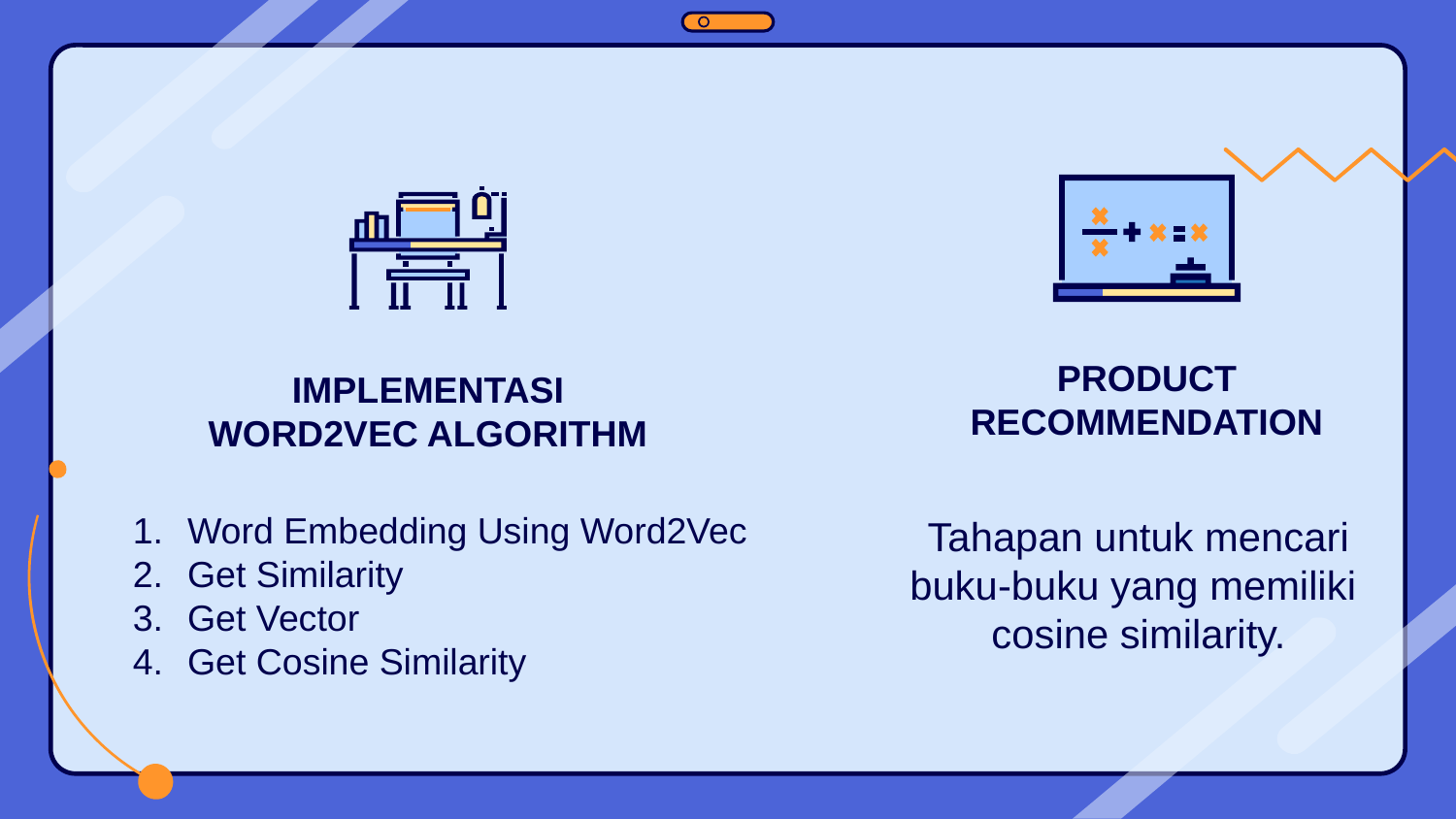

PRODUCT RECOMMENDATION
IMPLEMENTASI WORD2VEC ALGORITHM
Tahapan untuk mencari buku-buku yang memiliki  cosine similarity.
Word Embedding Using Word2Vec
Get Similarity
Get Vector
Get Cosine Similarity